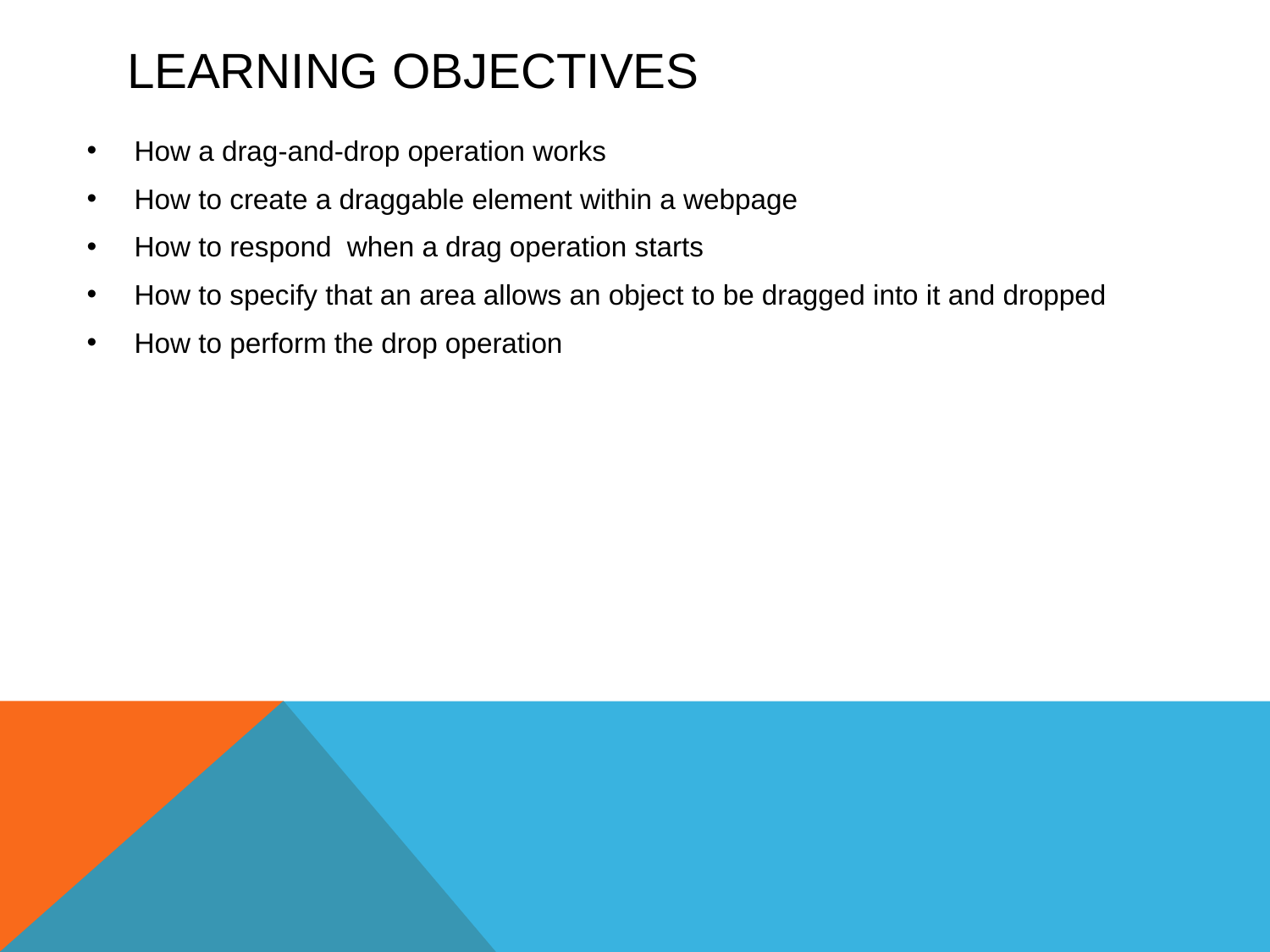

# Learning Objectives
How a drag-and-drop operation works
How to create a draggable element within a webpage
How to respond  when a drag operation starts
How to specify that an area allows an object to be dragged into it and dropped
How to perform the drop operation